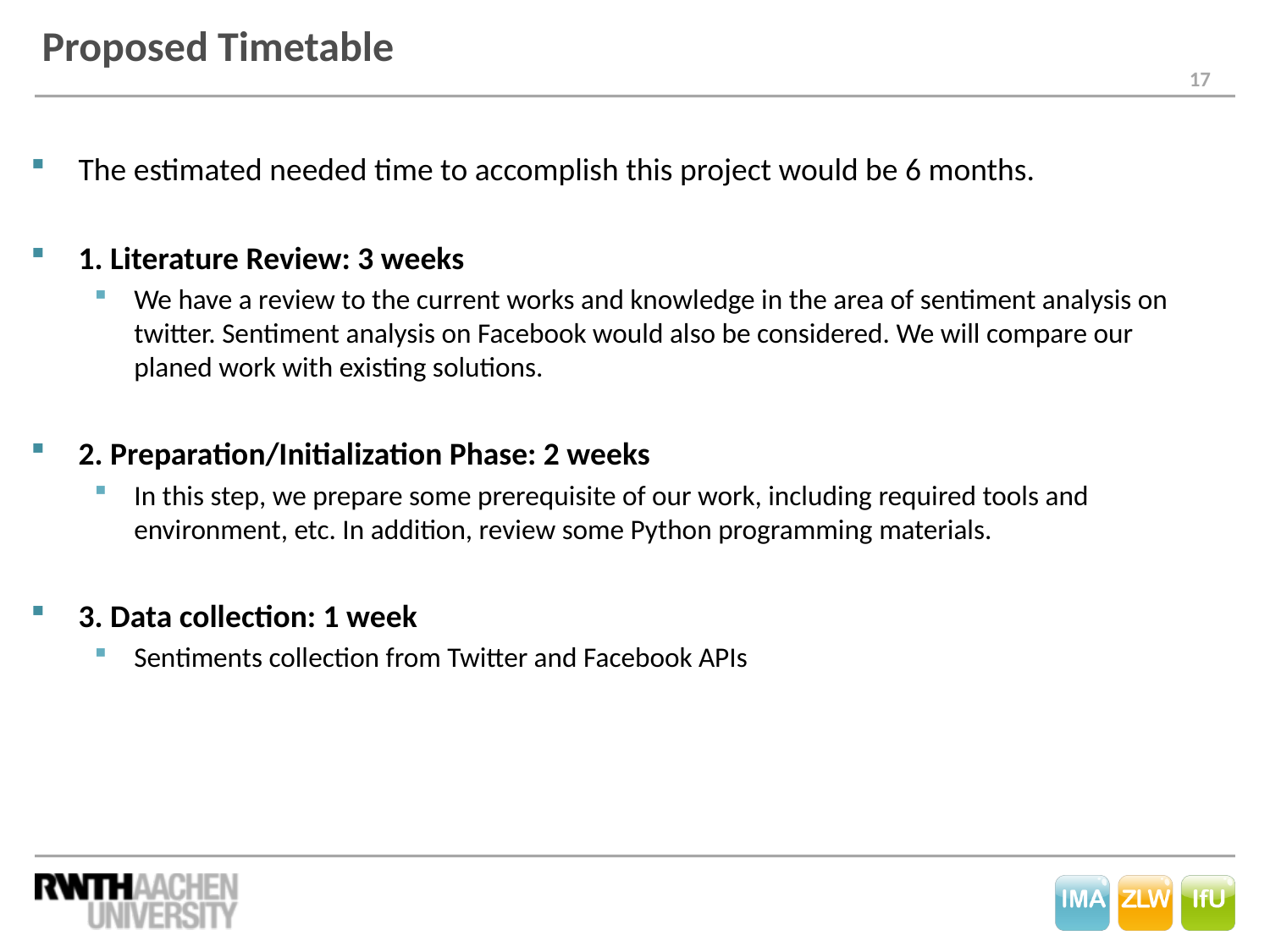

# Proposed Timetable
The estimated needed time to accomplish this project would be 6 months.

1. Literature Review: 3 weeks
We have a review to the current works and knowledge in the area of sentiment analysis on twitter. Sentiment analysis on Facebook would also be considered. We will compare our planed work with existing solutions.

2. Preparation/Initialization Phase: 2 weeks
In this step, we prepare some prerequisite of our work, including required tools and environment, etc. In addition, review some Python programming materials.

3. Data collection: 1 week
Sentiments collection from Twitter and Facebook APIs